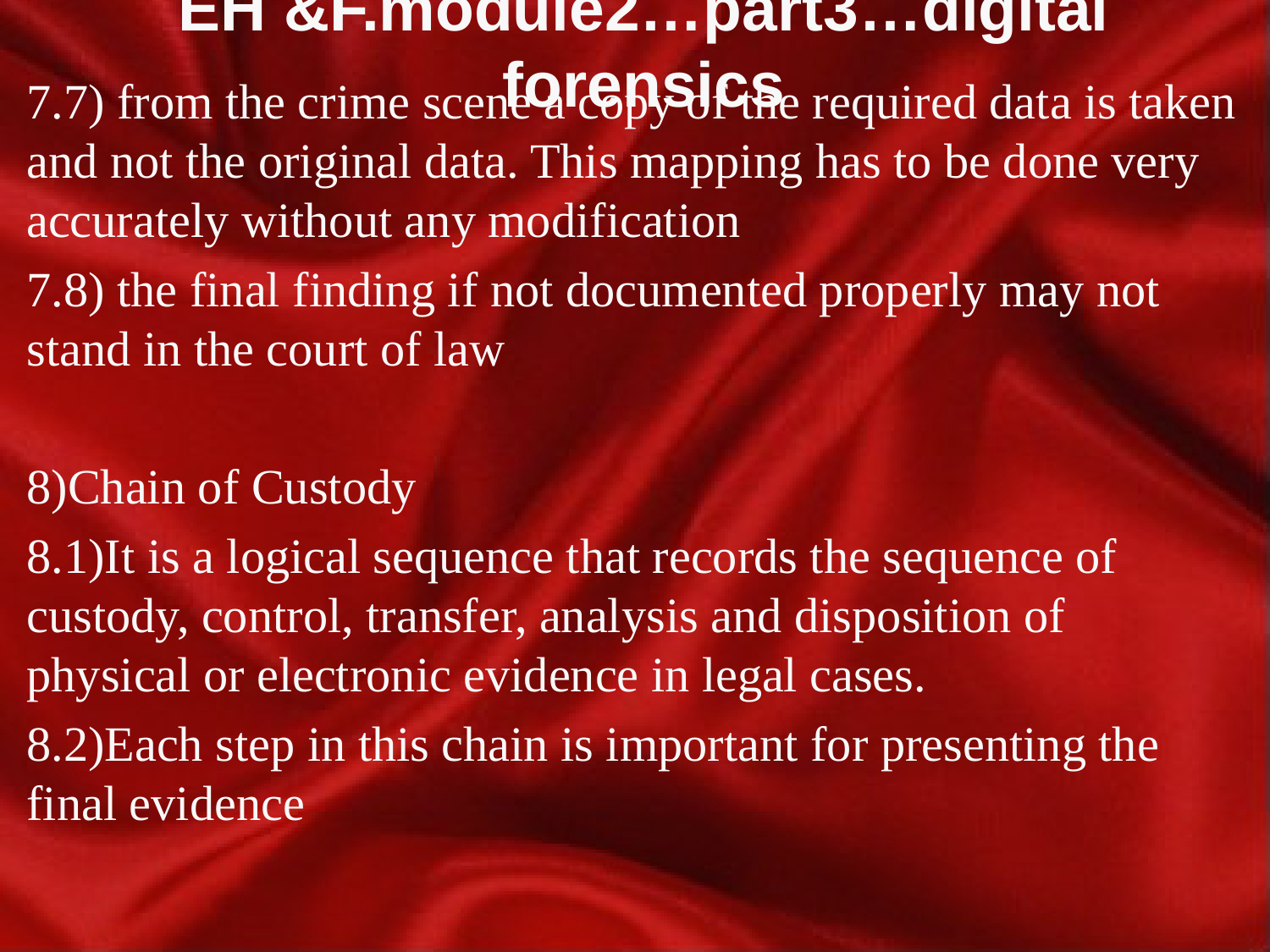

# EH &F.module2…part3…digital forensics
7.7) from the crime scene a copy of the required data is taken and not the original data. This mapping has to be done very accurately without any modification
7.8) the final finding if not documented properly may not stand in the court of law

8)Chain of Custody
8.1)It is a logical sequence that records the sequence of custody, control, transfer, analysis and disposition of physical or electronic evidence in legal cases.
8.2)Each step in this chain is important for presenting the final evidence